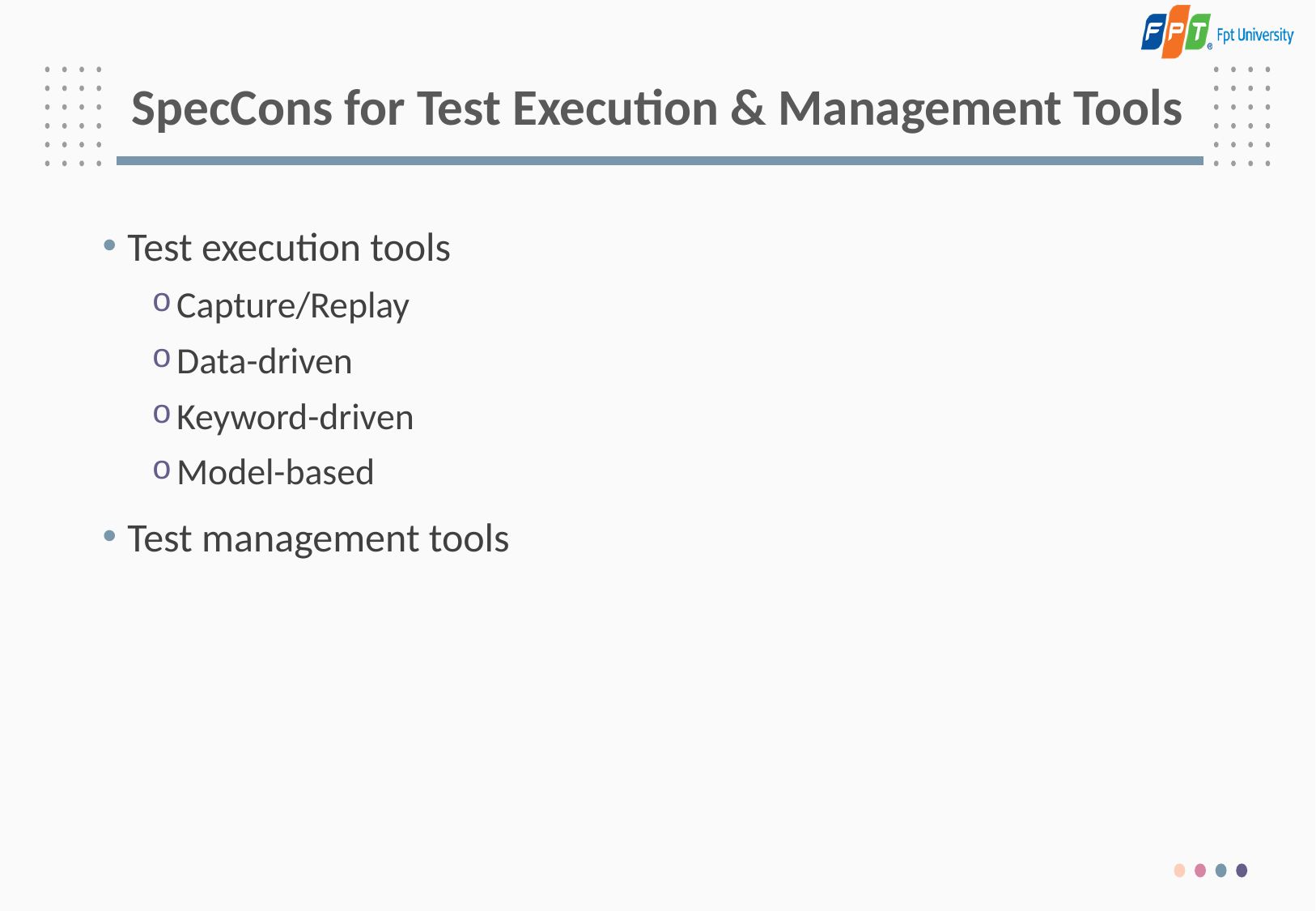

# SpecCons for Test Execution & Management Tools
Test execution tools
Capture/Replay
Data-driven
Keyword-driven
Model-based
Test management tools